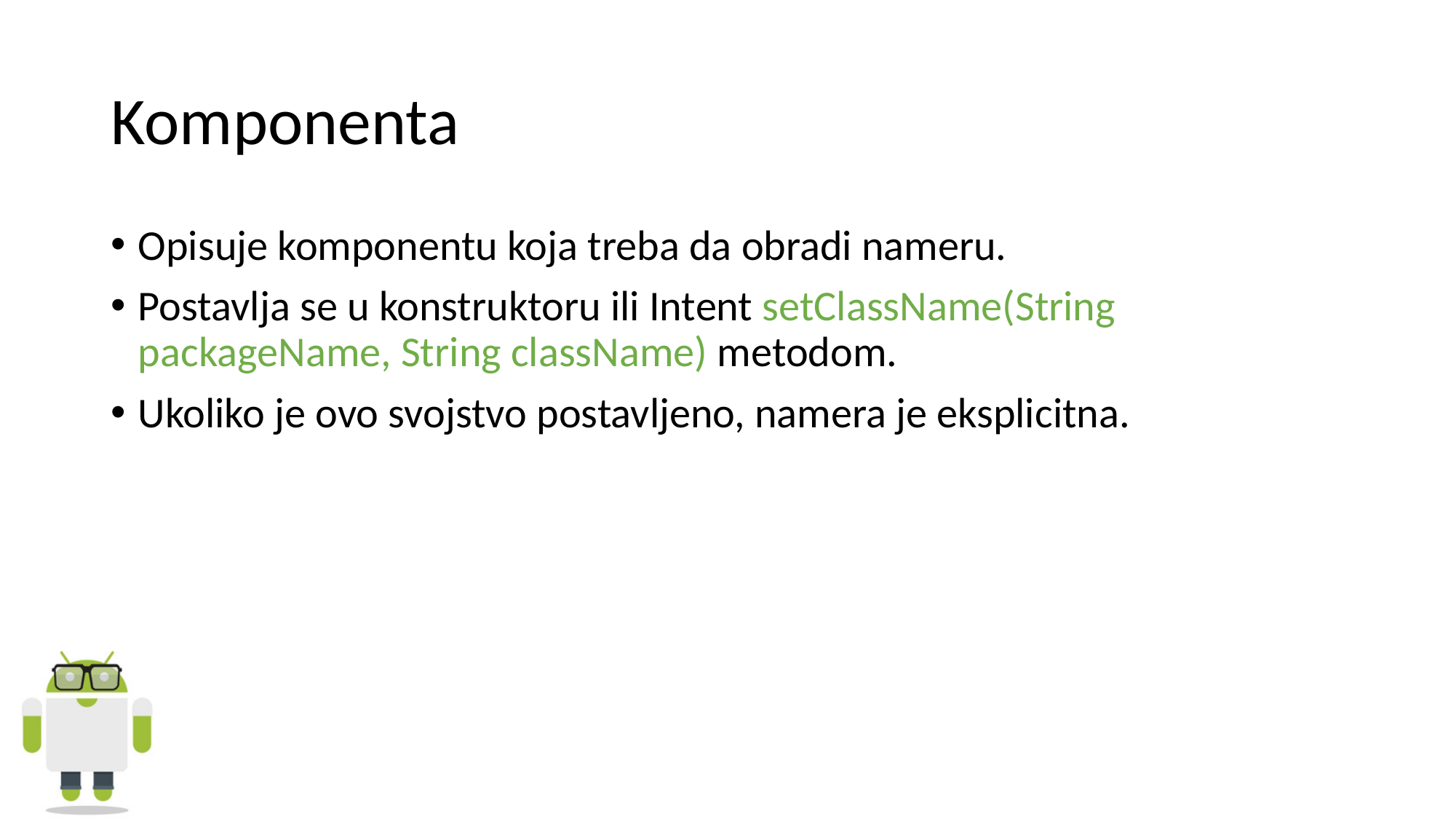

# Komponenta
Opisuje komponentu koja treba da obradi nameru.
Postavlja se u konstruktoru ili Intent setClassName(String packageName, String className) metodom.
Ukoliko je ovo svojstvo postavljeno, namera je eksplicitna.